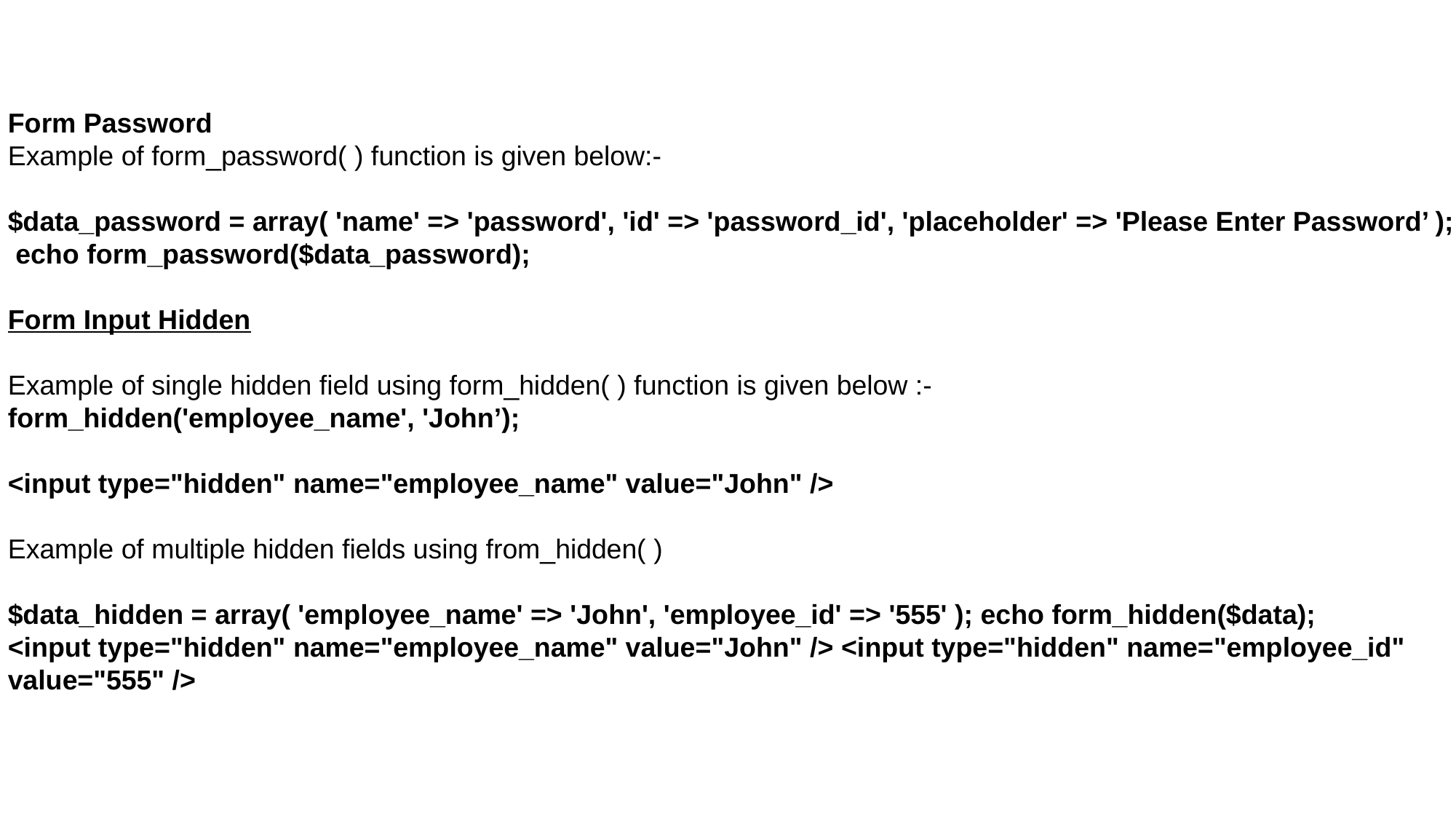

# Form Helper
Form Password
Example of form_password( ) function is given below:-

$data_password = array( 'name' => 'password', 'id' => 'password_id', 'placeholder' => 'Please Enter Password’ );
 echo form_password($data_password);

Form Input Hidden

Example of single hidden field using form_hidden( ) function is given below :-
form_hidden('employee_name', 'John’);

<input type="hidden" name="employee_name" value="John" />

Example of multiple hidden fields using from_hidden( )

$data_hidden = array( 'employee_name' => 'John', 'employee_id' => '555' ); echo form_hidden($data);
<input type="hidden" name="employee_name" value="John" /> <input type="hidden" name="employee_id" value="555" />